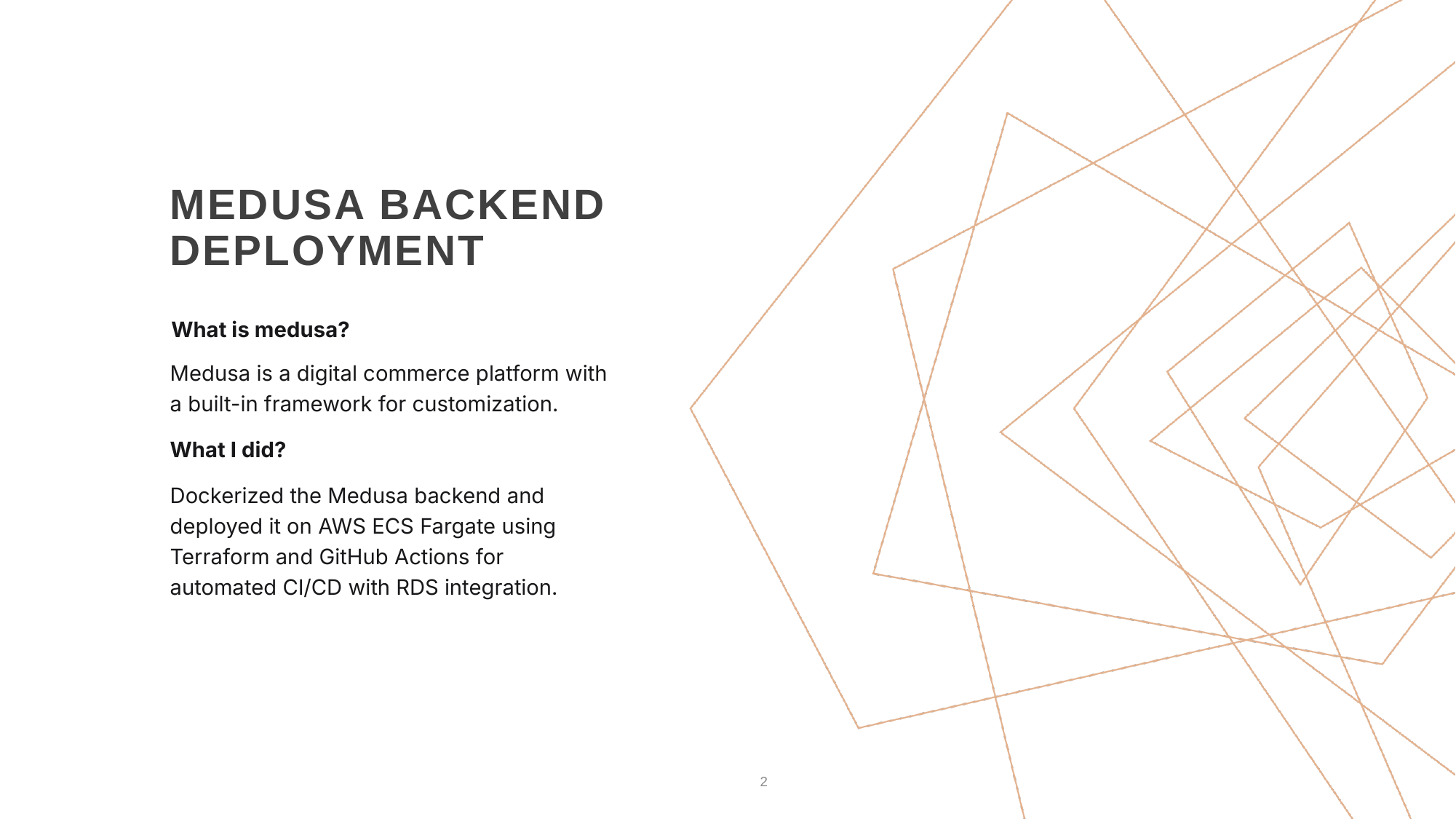

# Medusa Backend deployment
What is medusa?
Medusa is a digital commerce platform with a built-in framework for customization.
What I did?
Dockerized the Medusa backend and deployed it on AWS ECS Fargate using Terraform and GitHub Actions for automated CI/CD with RDS integration.
2